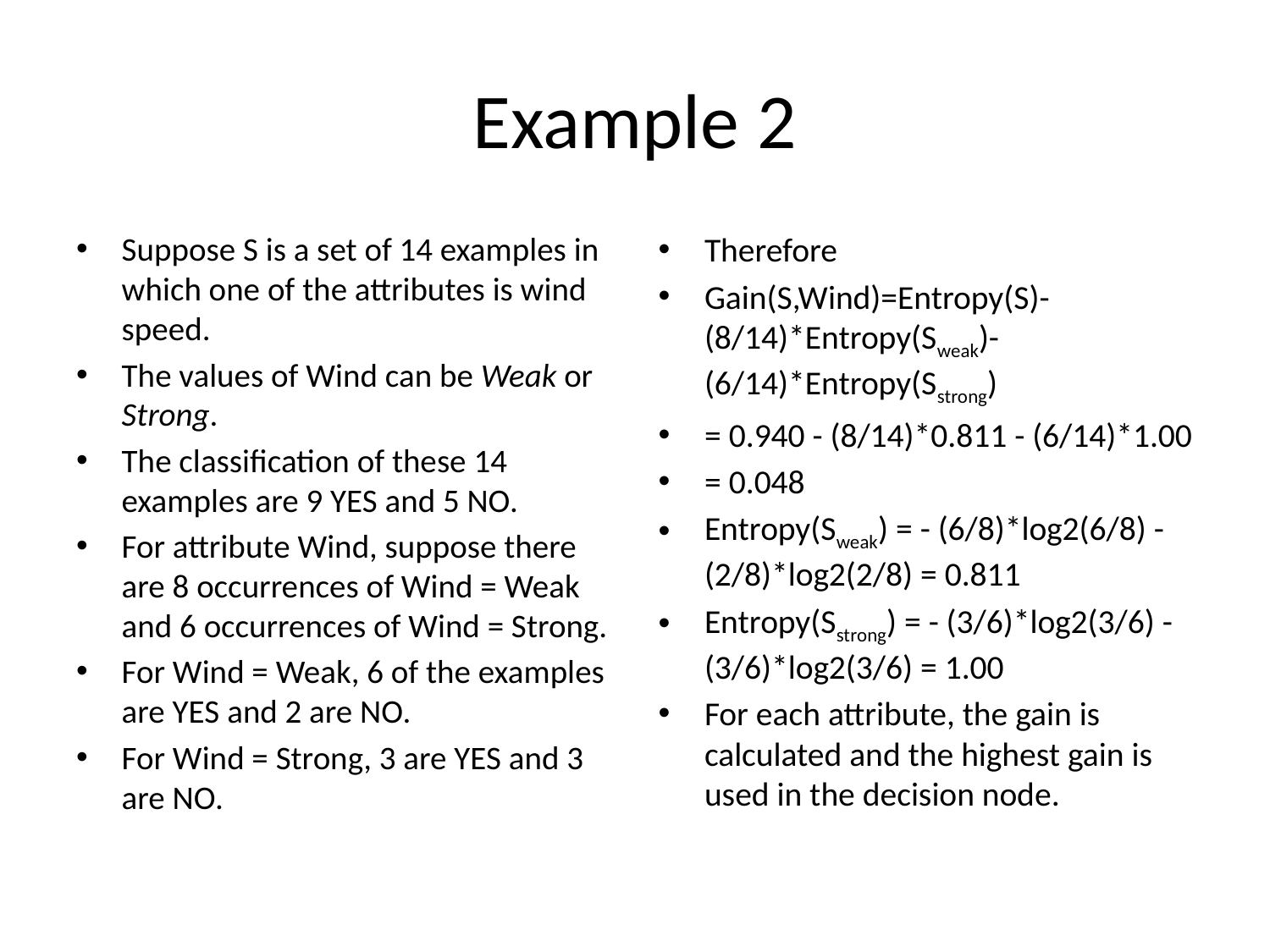

# Example 2
Suppose S is a set of 14 examples in which one of the attributes is wind speed.
The values of Wind can be Weak or Strong.
The classification of these 14 examples are 9 YES and 5 NO.
For attribute Wind, suppose there are 8 occurrences of Wind = Weak and 6 occurrences of Wind = Strong.
For Wind = Weak, 6 of the examples are YES and 2 are NO.
For Wind = Strong, 3 are YES and 3 are NO.
Therefore
Gain(S,Wind)=Entropy(S)-(8/14)*Entropy(Sweak)-(6/14)*Entropy(Sstrong)
= 0.940 - (8/14)*0.811 - (6/14)*1.00
= 0.048
Entropy(Sweak) = - (6/8)*log2(6/8) - (2/8)*log2(2/8) = 0.811
Entropy(Sstrong) = - (3/6)*log2(3/6) - (3/6)*log2(3/6) = 1.00
For each attribute, the gain is calculated and the highest gain is used in the decision node.